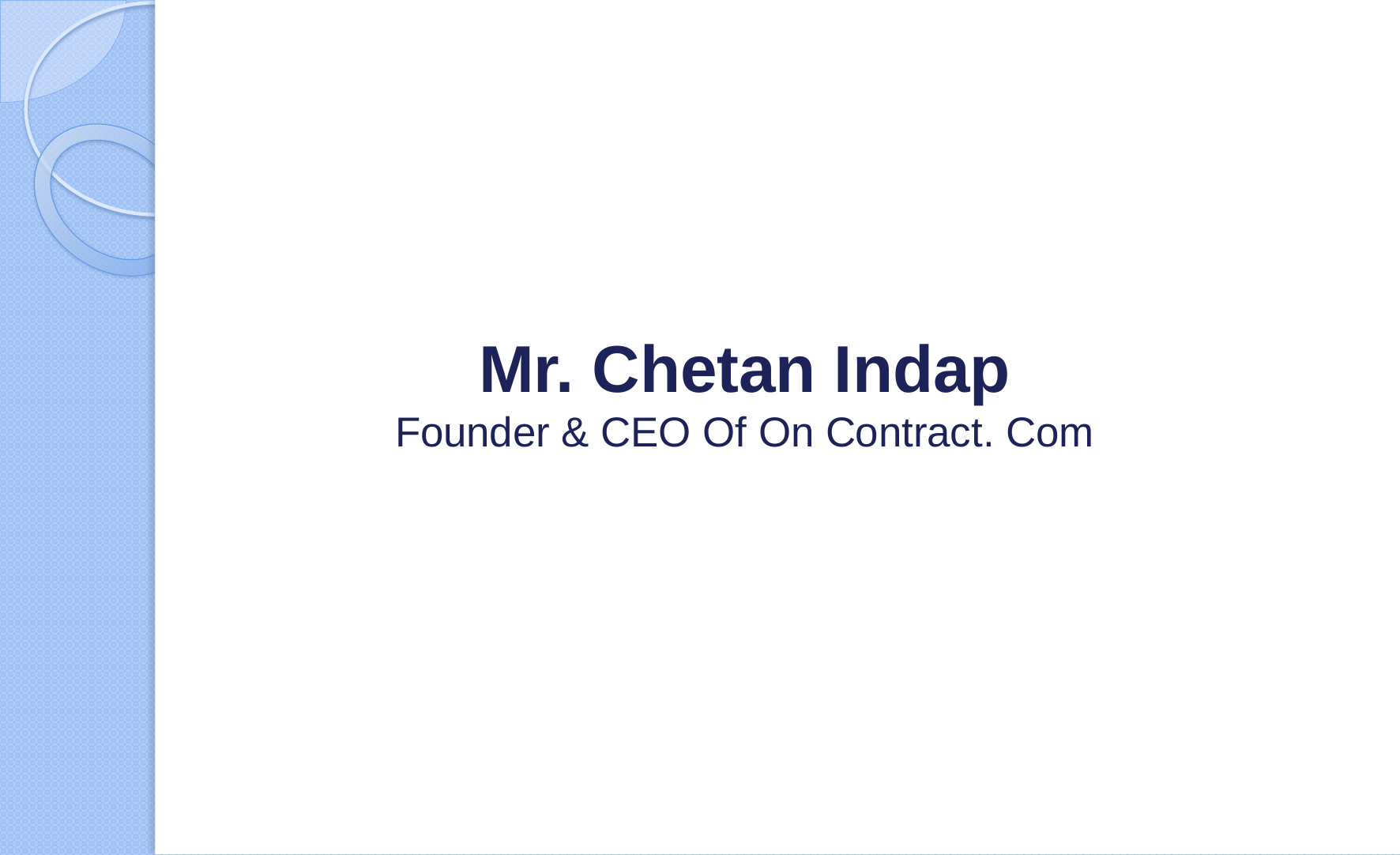

# Mr. Chetan Indap Founder & CEO Of On Contract. Com